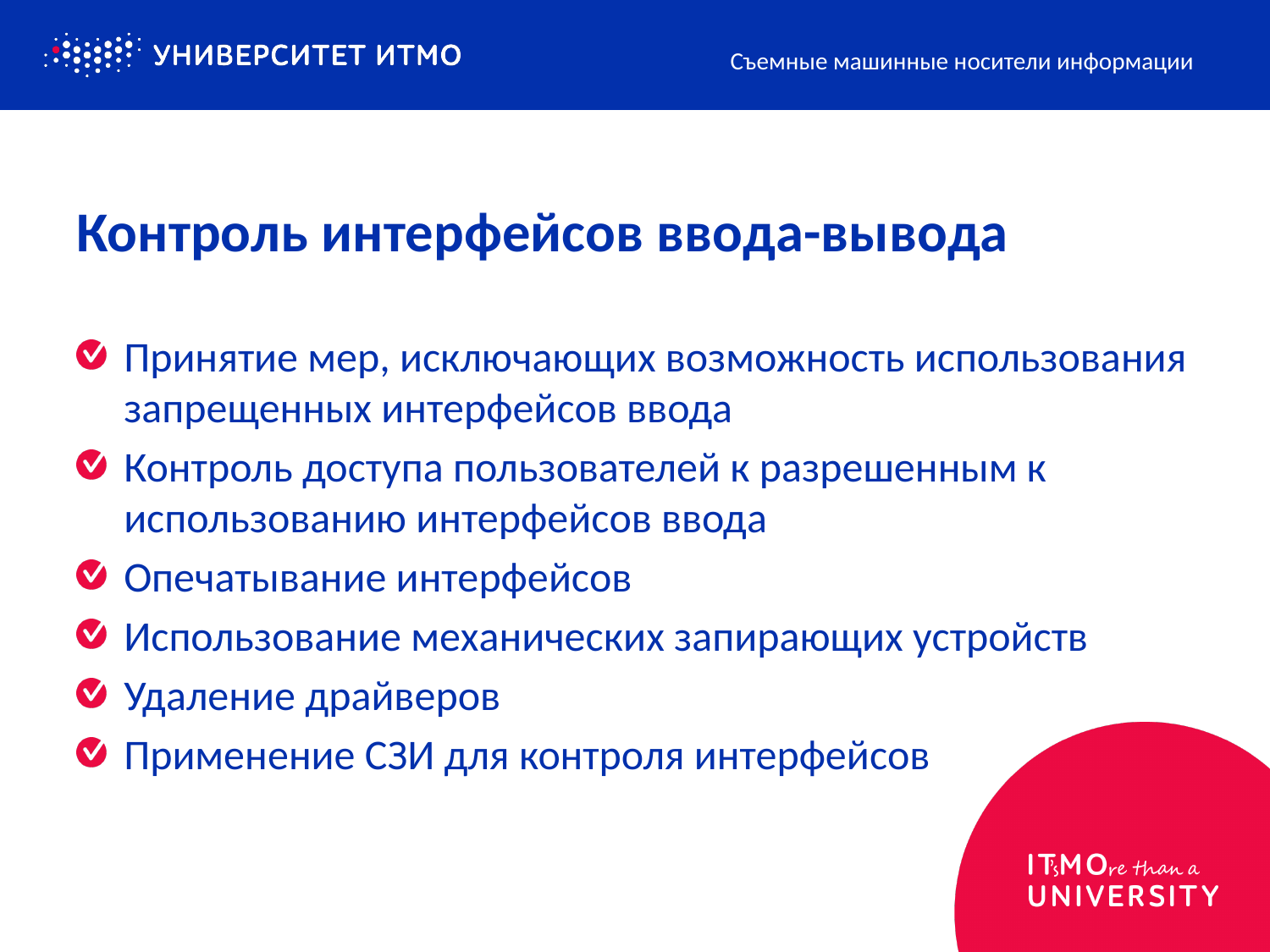

Съемные машинные носители информации
# Контроль интерфейсов ввода-вывода
Принятие мер, исключающих возможность использования запрещенных интерфейсов ввода
Контроль доступа пользователей к разрешенным к использованию интерфейсов ввода
Опечатывание интерфейсов
Использование механических запирающих устройств
Удаление драйверов
Применение СЗИ для контроля интерфейсов